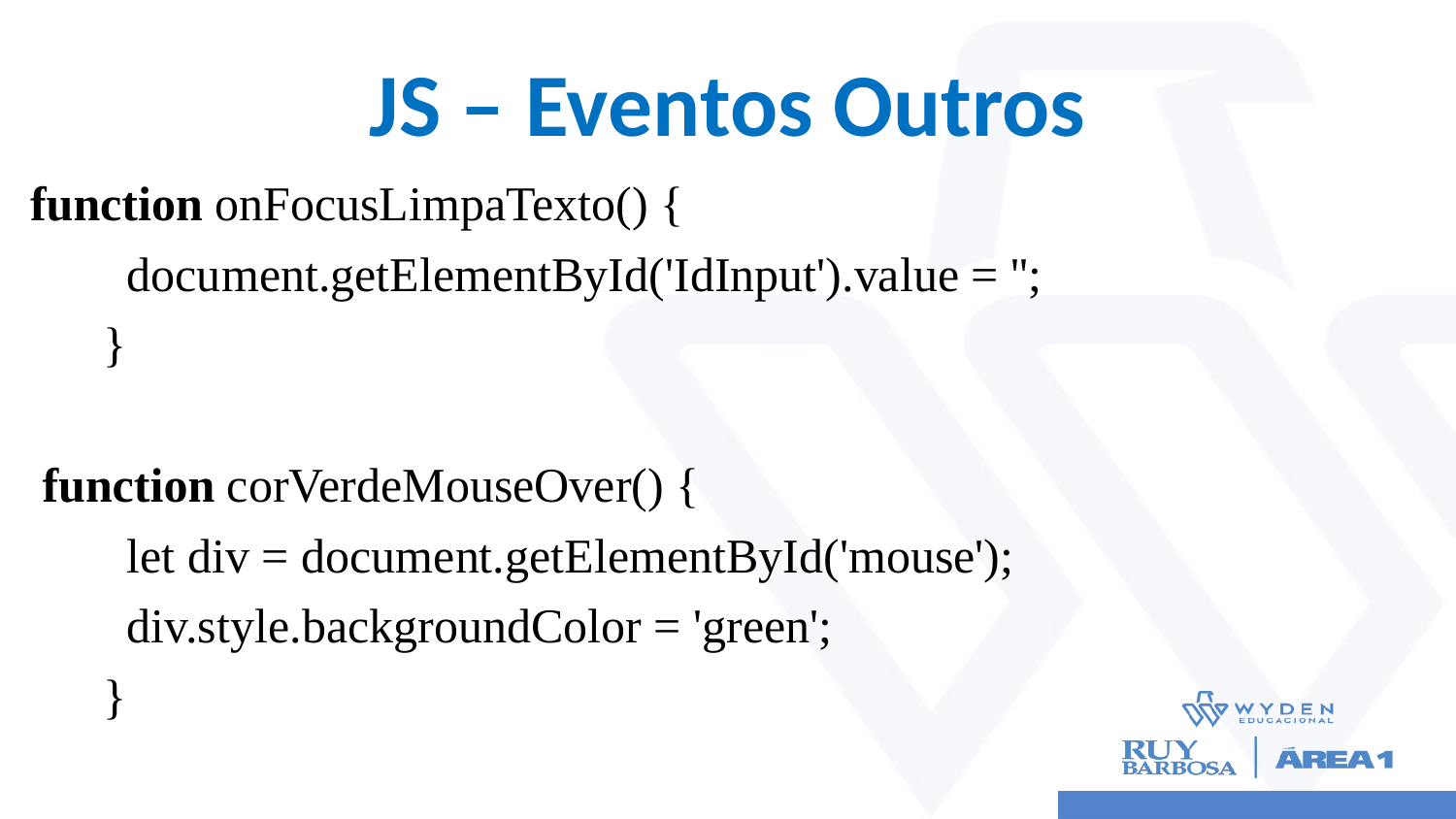

# JS – Eventos Outros
function onFocusLimpaTexto() {
        document.getElementById('IdInput').value = '';
      }

 function corVerdeMouseOver() {
        let div = document.getElementById('mouse');
        div.style.backgroundColor = 'green';
      }